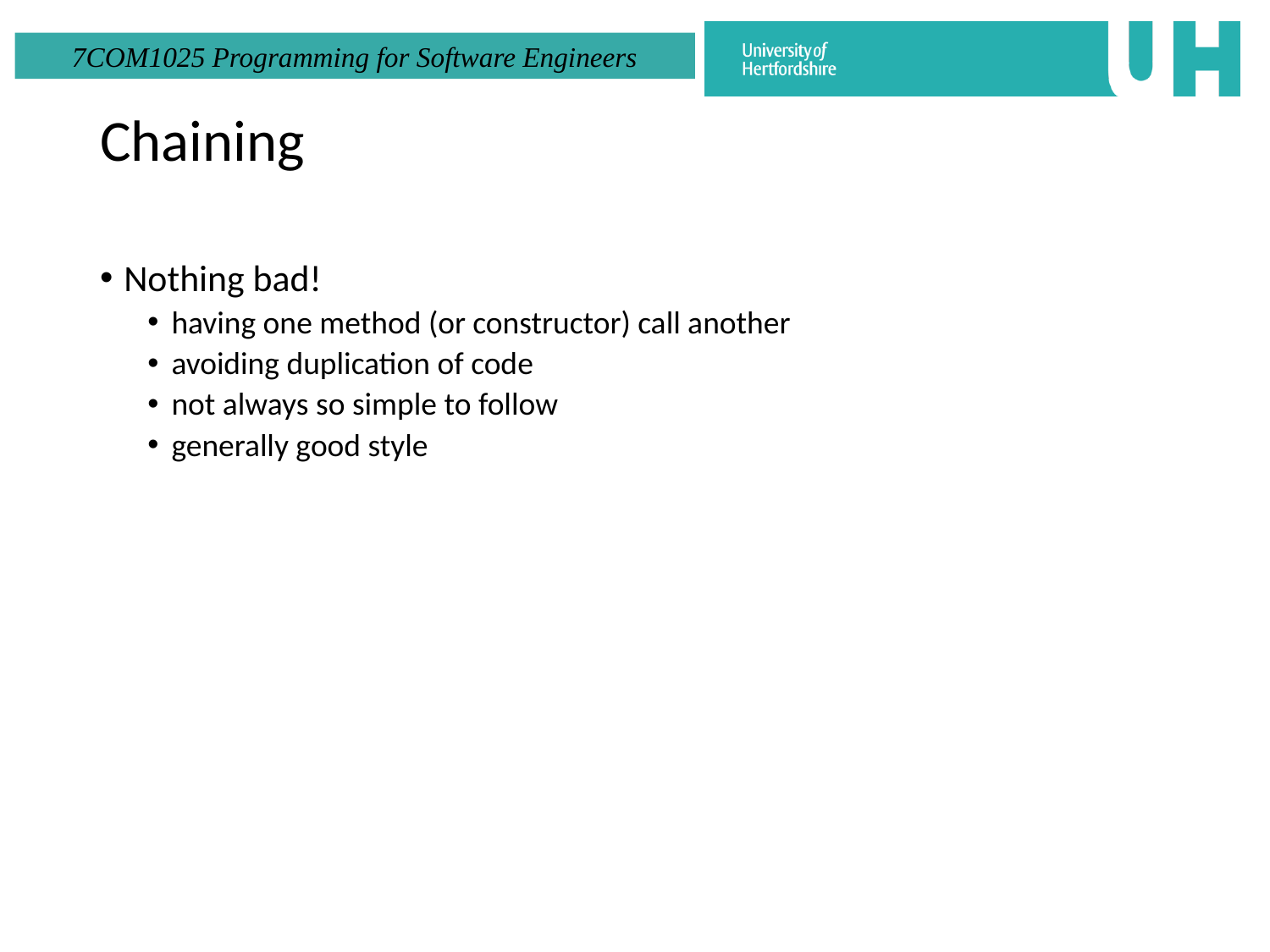

# Chaining
Nothing bad!
having one method (or constructor) call another
avoiding duplication of code
not always so simple to follow
generally good style